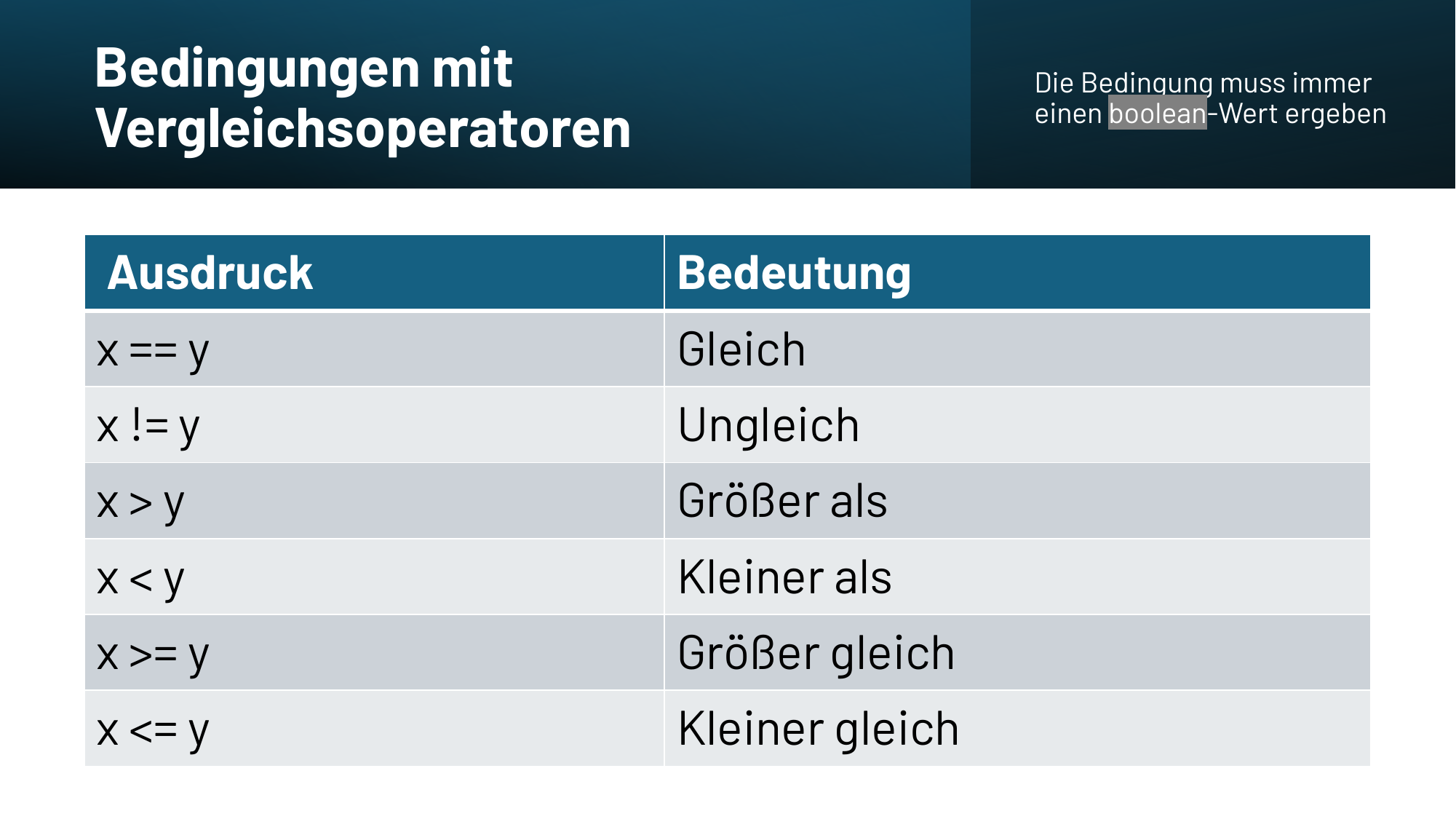

# Bedingungen mit Vergleichsoperatoren
Die Bedingung muss immer einen boolean-Wert ergeben
| Ausdruck | Bedeutung |
| --- | --- |
| x == y | Gleich |
| x != y | Ungleich |
| x > y | Größer als |
| x < y | Kleiner als |
| x >= y | Größer gleich |
| x <= y | Kleiner gleich |